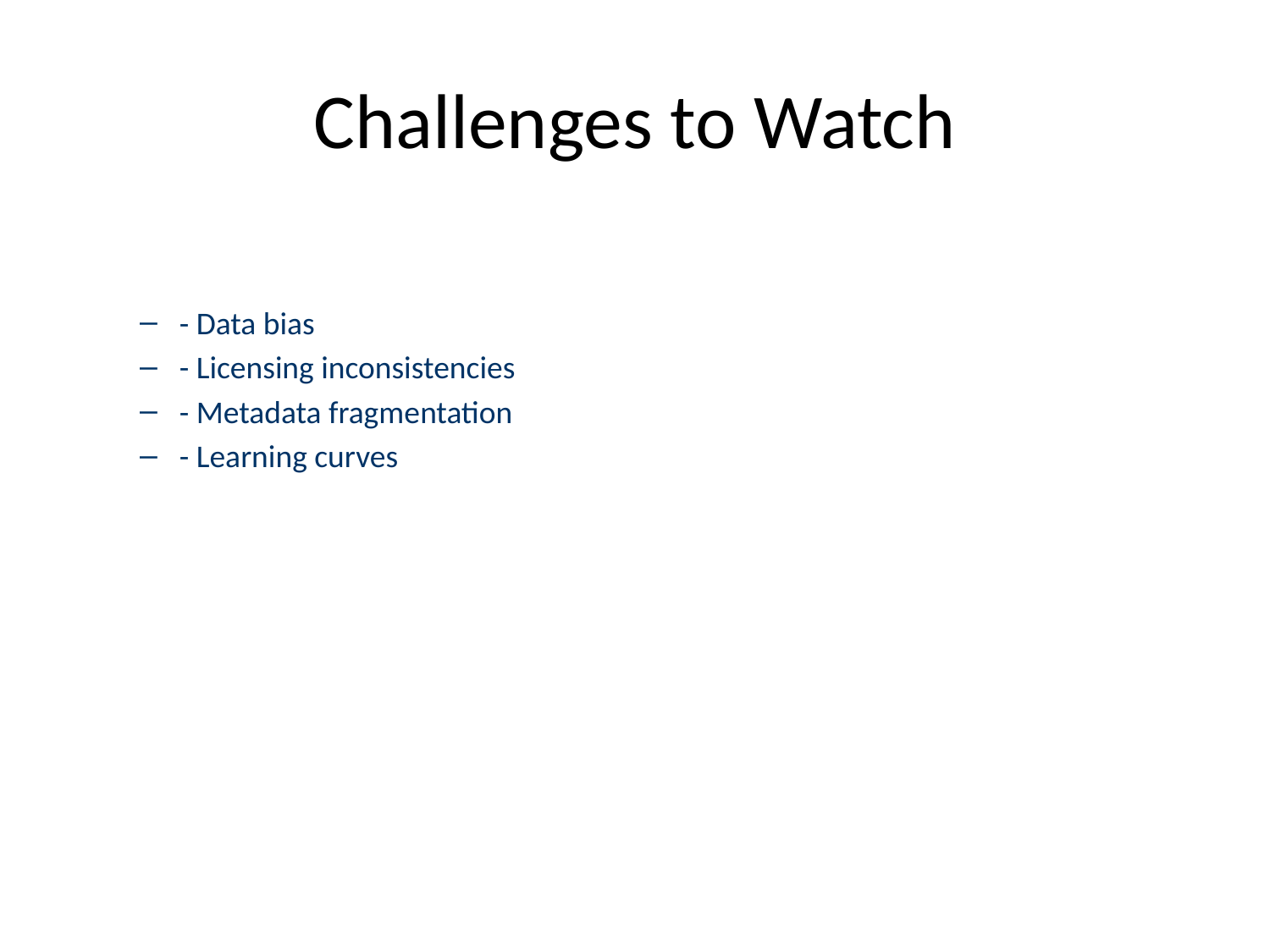

# Challenges to Watch

- Data bias
- Licensing inconsistencies
- Metadata fragmentation
- Learning curves